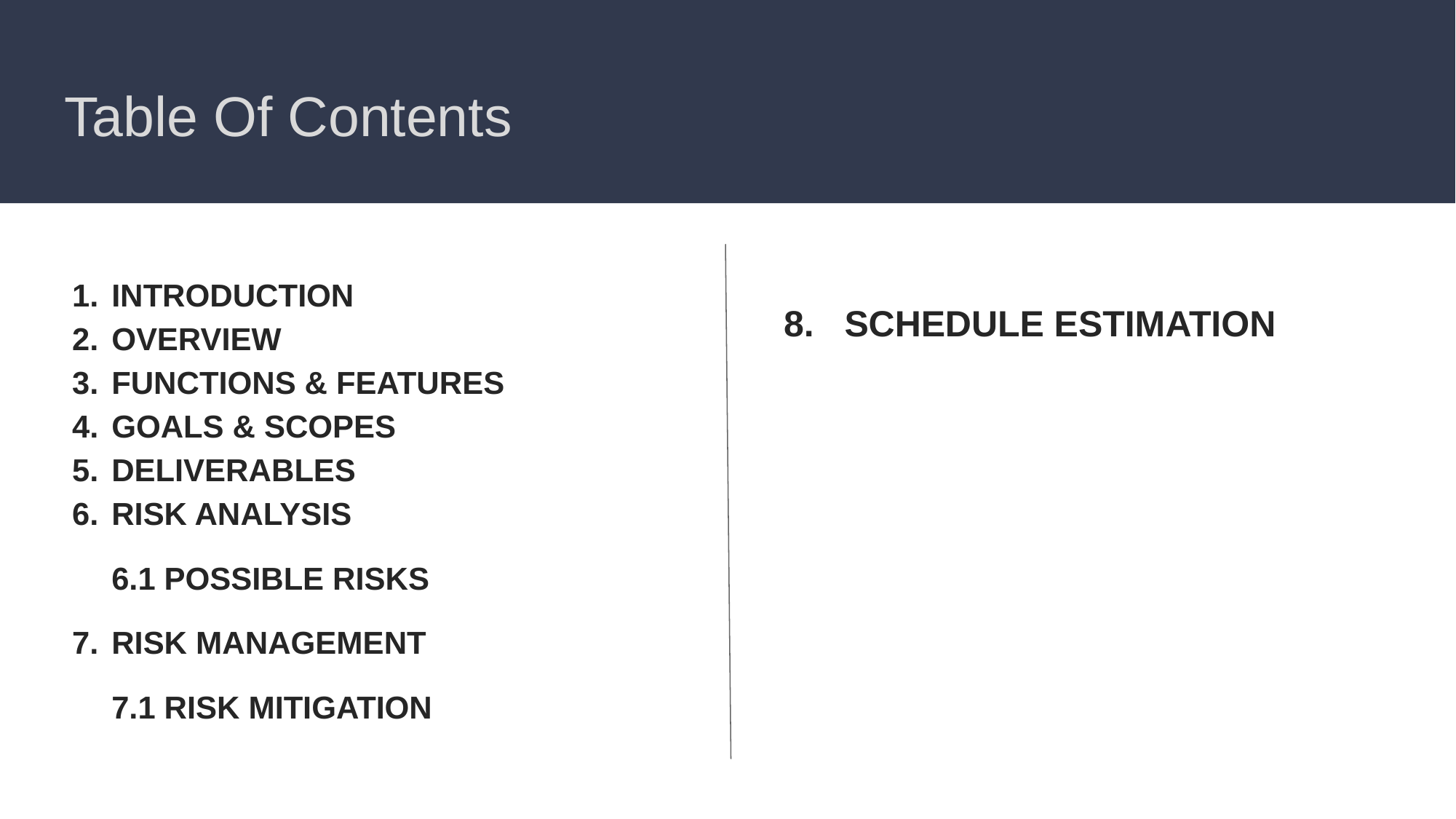

# Table Of Contents
8.   SCHEDULE ESTIMATION
INTRODUCTION
OVERVIEW
FUNCTIONS & FEATURES
GOALS & SCOPES
DELIVERABLES
RISK ANALYSIS
6.1 POSSIBLE RISKS
RISK MANAGEMENT
7.1 RISK MITIGATION